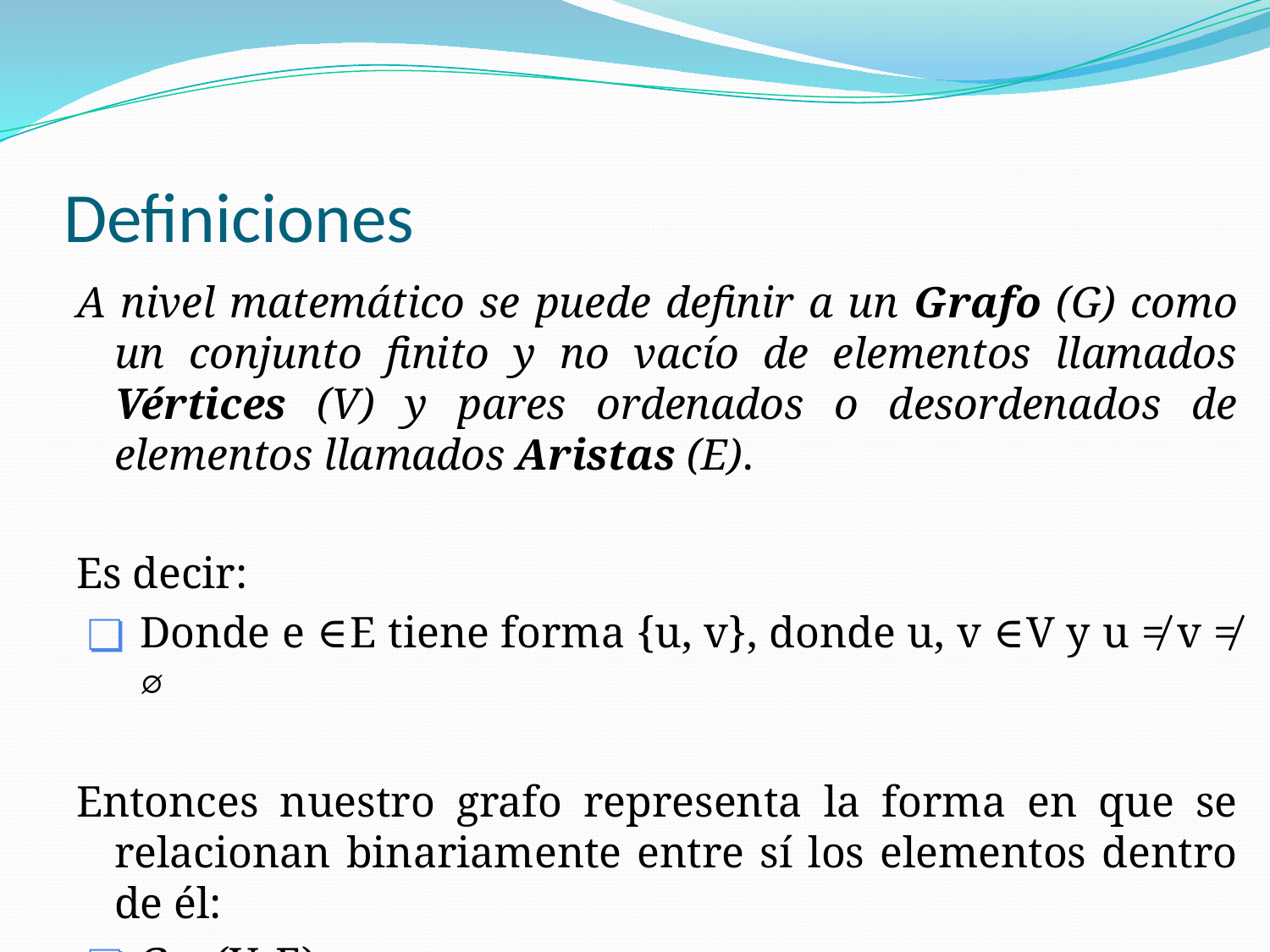

# Definiciones
A nivel matemático se puede definir a un Grafo (G) como un conjunto finito y no vacío de elementos llamados Vértices (V) y pares ordenados o desordenados de elementos llamados Aristas (E).

Es decir:
Donde e ∈ E tiene forma {u, v}, donde u, v ∈ V y u ≠ v ≠ ∅

Entonces nuestro grafo representa la forma en que se relacionan binariamente entre sí los elementos dentro de él:
G = (V, E)